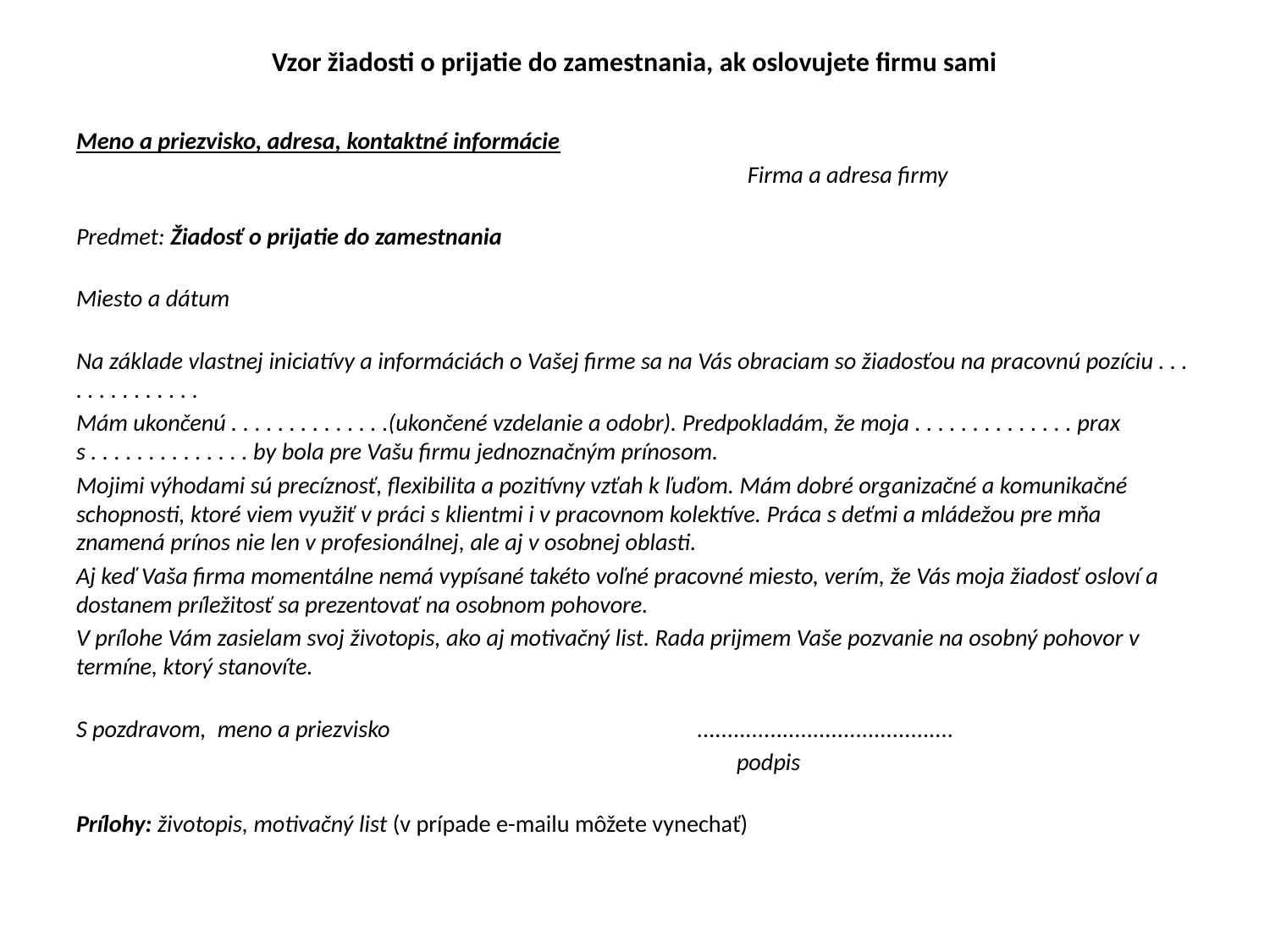

# Vzor žiadosti o prijatie do zamestnania, ak oslovujete firmu sami
Meno a priezvisko, adresa, kontaktné informácie
                                                                                                                          Firma a adresa firmy
Predmet: Žiadosť o prijatie do zamestnania
Miesto a dátum
Na základe vlastnej iniciatívy a informáciách o Vašej firme sa na Vás obraciam so žiadosťou na pracovnú pozíciu . . . . . . . . . . . . . .
Mám ukončenú . . . . . . . . . . . . . .(ukončené vzdelanie a odobr). Predpokladám, že moja . . . . . . . . . . . . . . prax s . . . . . . . . . . . . . . by bola pre Vašu firmu jednoznačným prínosom.
Mojimi výhodami sú precíznosť, flexibilita a pozitívny vzťah k ľuďom. Mám dobré organizačné a komunikačné schopnosti, ktoré viem využiť v práci s klientmi i v pracovnom kolektíve. Práca s deťmi a mládežou pre mňa znamená prínos nie len v profesionálnej, ale aj v osobnej oblasti.
Aj keď Vaša firma momentálne nemá vypísané takéto voľné pracovné miesto, verím, že Vás moja žiadosť osloví a dostanem príležitosť sa prezentovať na osobnom pohovore.
V prílohe Vám zasielam svoj životopis, ako aj motivačný list. Rada prijmem Vaše pozvanie na osobný pohovor v termíne, ktorý stanovíte.
S pozdravom,  meno a priezvisko                                                        ..........................................
                                                                                                                        podpis
Prílohy: životopis, motivačný list (v prípade e-mailu môžete vynechať)